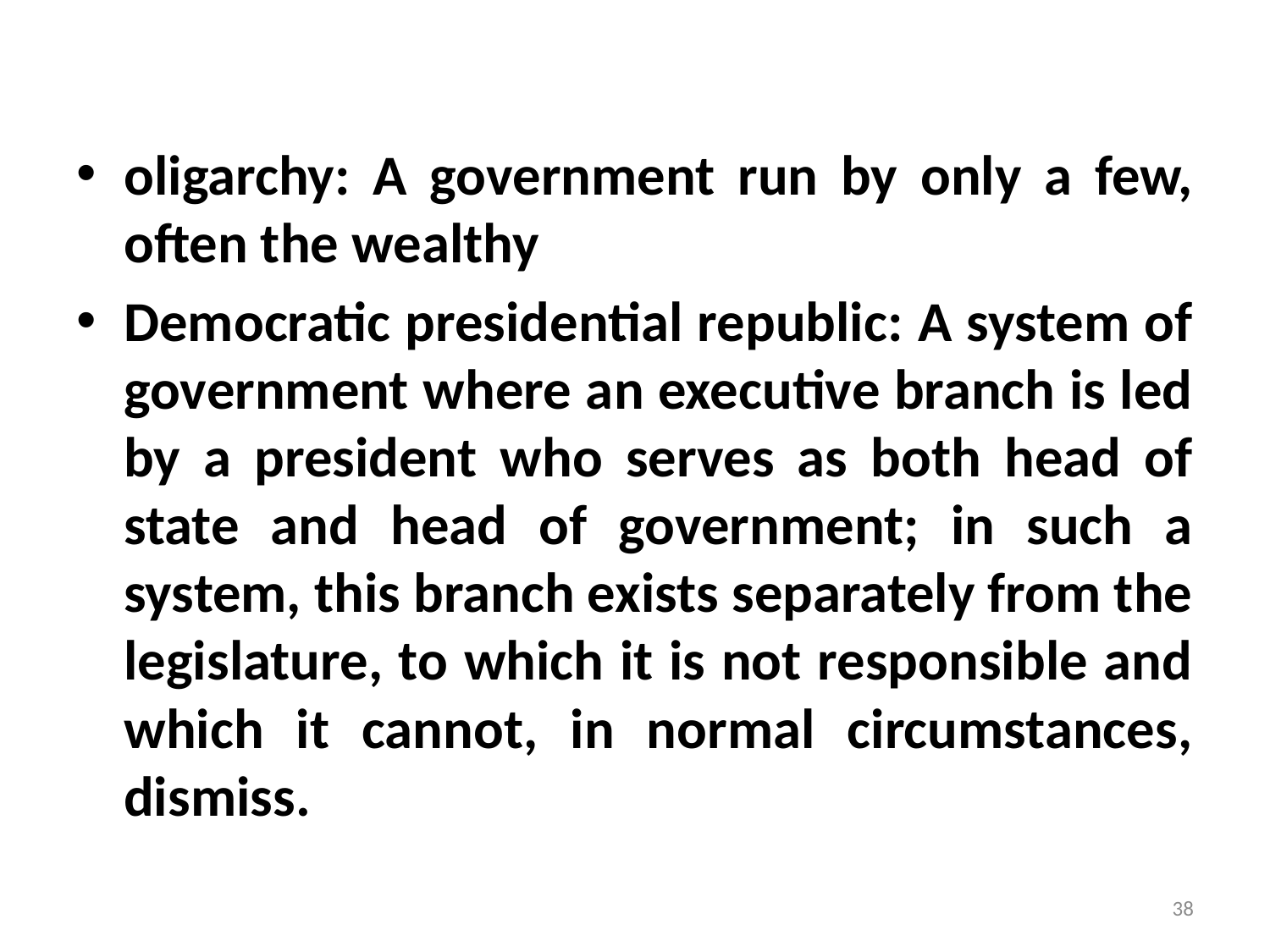

#

oligarchy: A government run by only a few, often the wealthy
Democratic presidential republic: A system of government where an executive branch is led by a president who serves as both head of state and head of government; in such a system, this branch exists separately from the legislature, to which it is not responsible and which it cannot, in normal circumstances, dismiss.

38